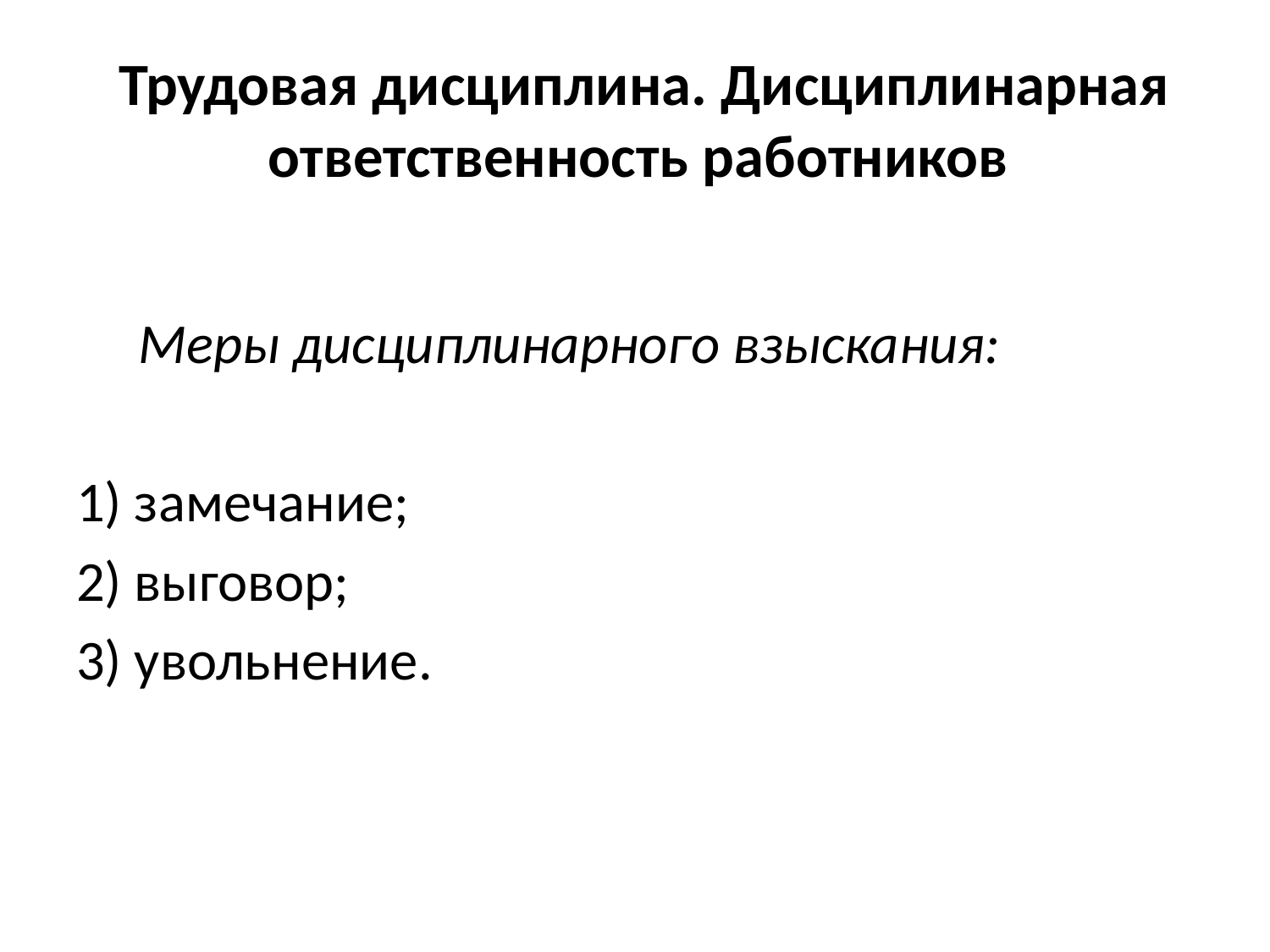

# Трудовая дисциплина. Дисциплинарная ответственность работников

Меры дисциплинарного взыскания:

1) замечание;
2) выговор;
3) увольнение.